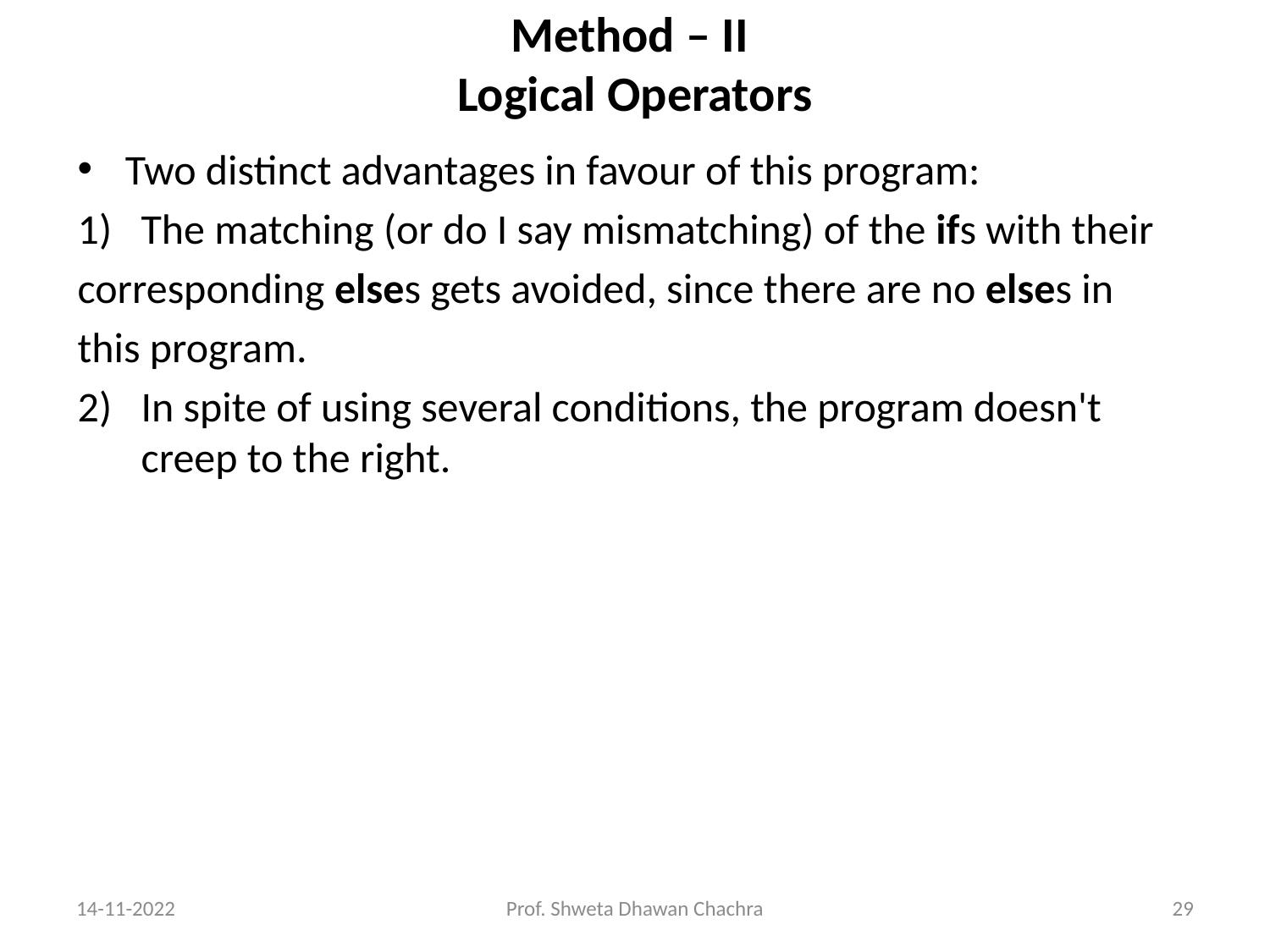

# Method – II Logical Operators
Two distinct advantages in favour of this program:
The matching (or do I say mismatching) of the ifs with their
corresponding elses gets avoided, since there are no elses in
this program.
In spite of using several conditions, the program doesn't creep to the right.
14-11-2022
Prof. Shweta Dhawan Chachra
29